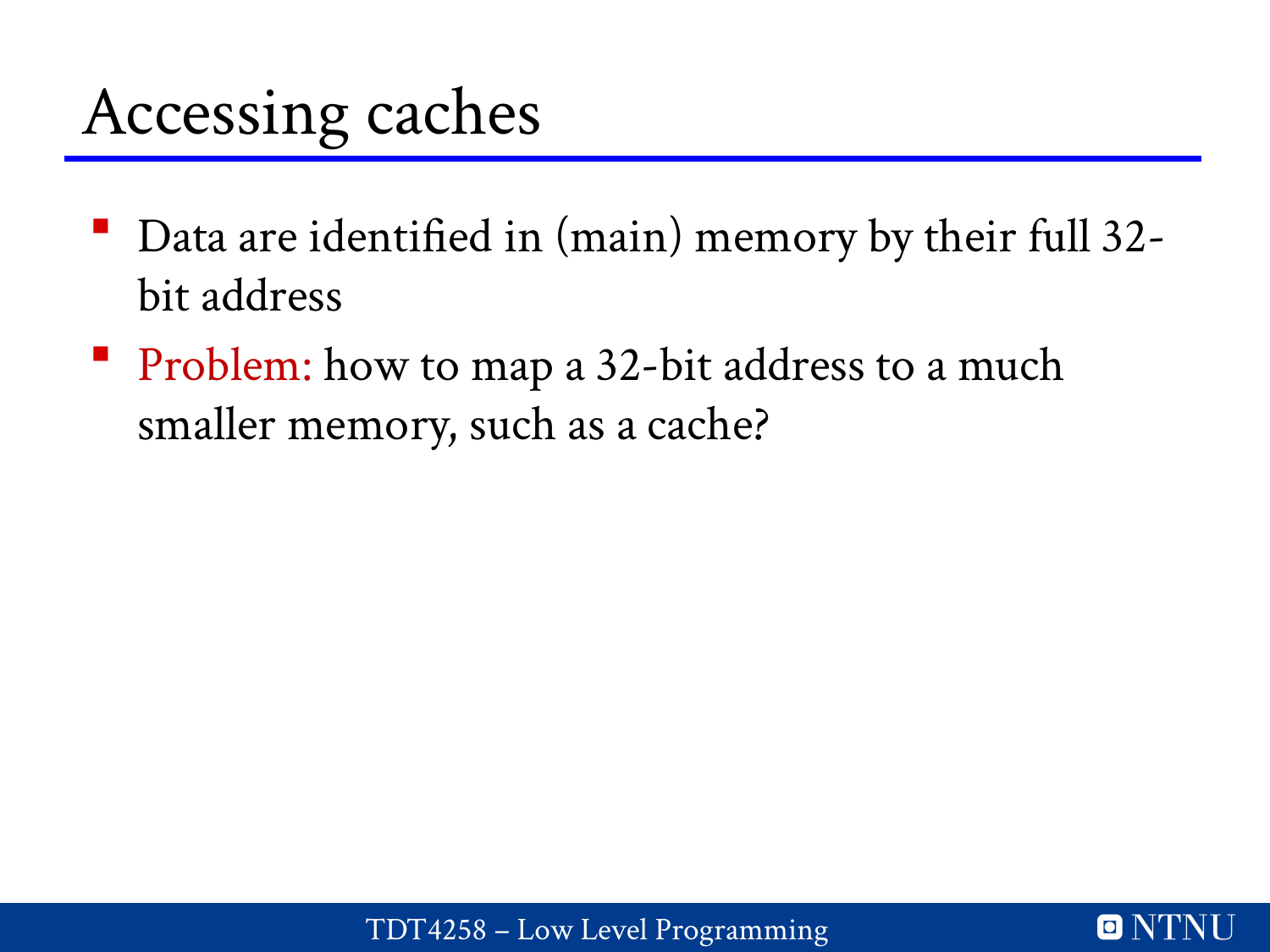

Accessing caches
Data are identified in (main) memory by their full 32-bit address
Problem: how to map a 32-bit address to a much smaller memory, such as a cache?